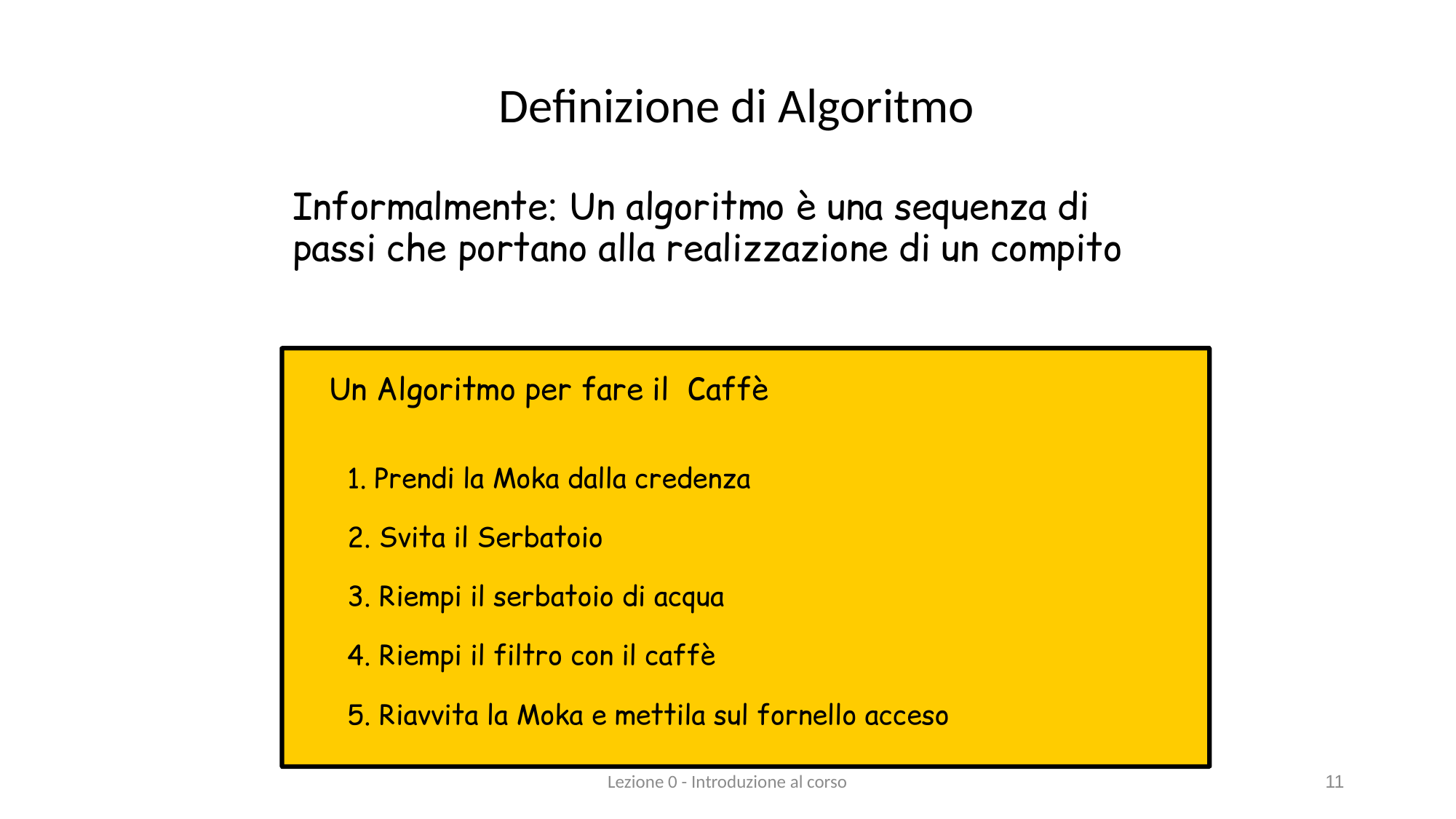

Definizione di Algoritmo
Informalmente: Un algoritmo è una sequenza di passi che portano alla realizzazione di un compito

Un Algoritmo per fare il  Caffè
1. Prendi la Moka dalla credenza
2. Svita il Serbatoio
3. Riempi il serbatoio di acqua
4. Riempi il filtro con il caffè
5. Riavvita la Moka e mettila sul fornello acceso
Lezione 0 - Introduzione al corso
11